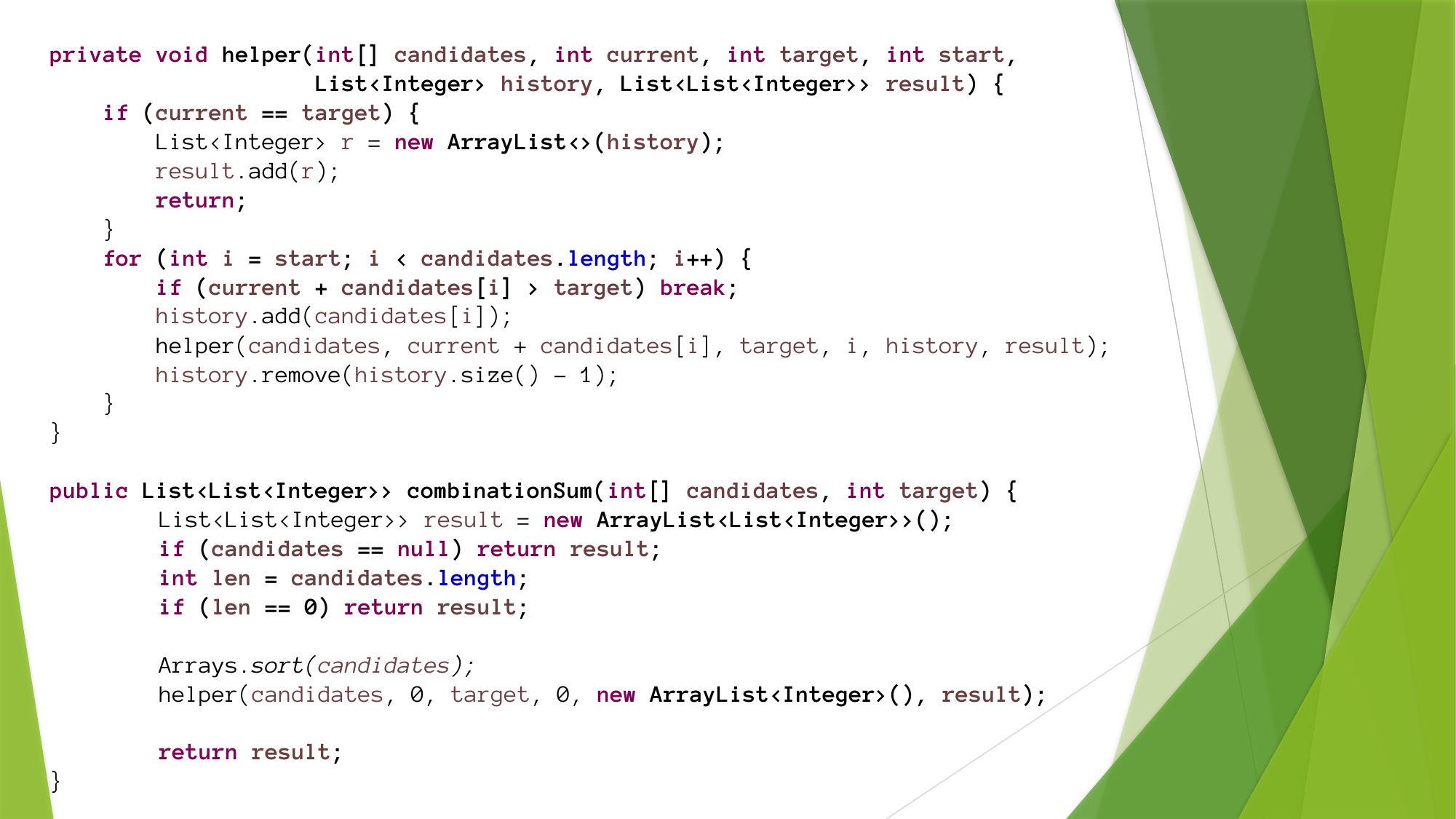

private void helper(int[] candidates, int current, int target, int start,
                    List<Integer> history, List<List<Integer>> result) {
    if (current == target) {
        List<Integer> r = new ArrayList<>(history);
        result.add(r);
        return;
    }
    for (int i = start; i < candidates.length; i++) {
        if (current + candidates[i] > target) break;
        history.add(candidates[i]);
        helper(candidates, current + candidates[i], target, i, history, result);
        history.remove(history.size() - 1);
    }
}

public List<List<Integer>> combinationSum(int[] candidates, int target) {
	List<List<Integer>> result = new ArrayList<List<Integer>>();
	if (candidates == null) return result;
	int len = candidates.length;
	if (len == 0) return result;

	Arrays.sort(candidates);
    	helper(candidates, 0, target, 0, new ArrayList<Integer>(), result);

	return result;
}